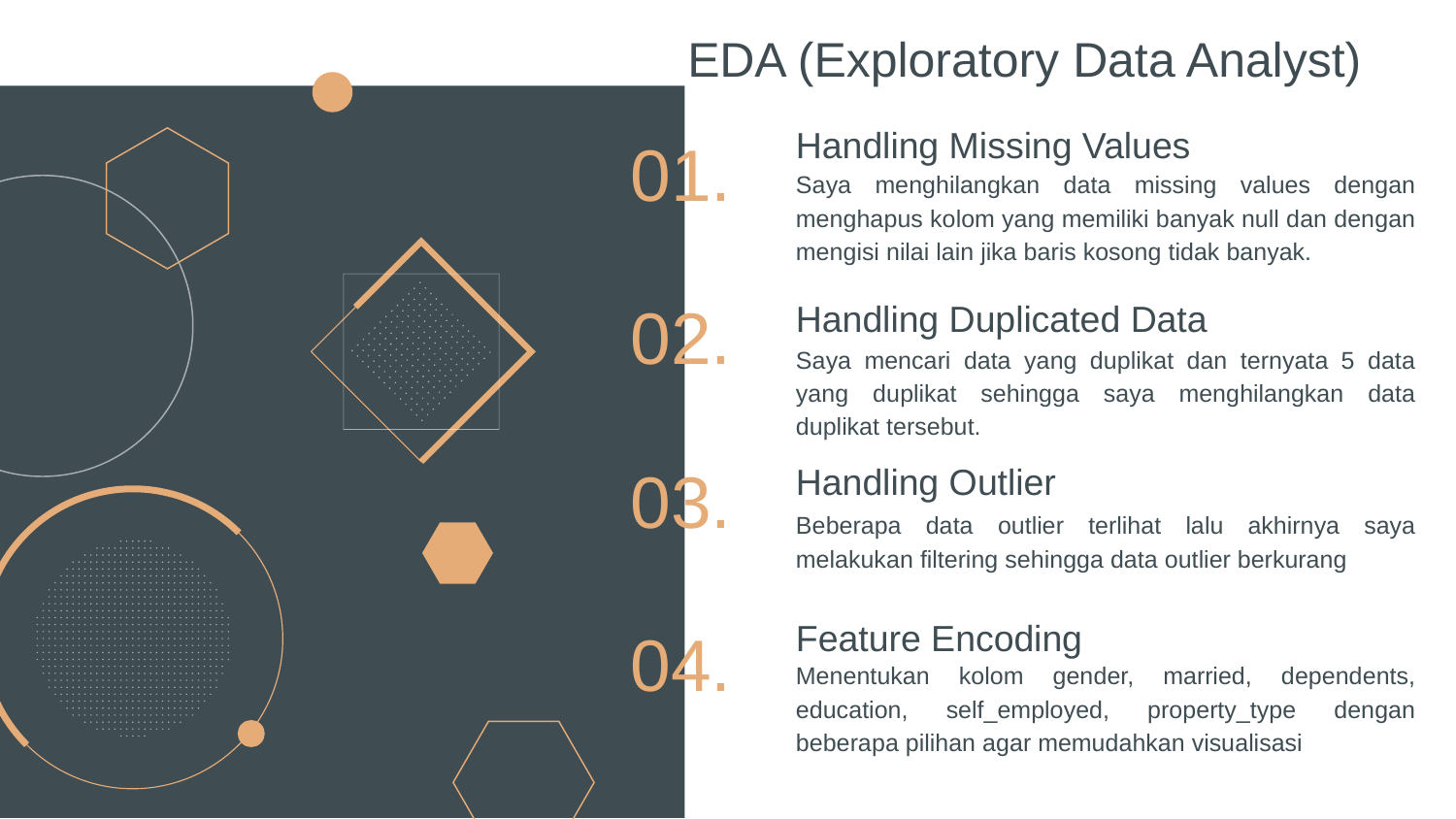

EDA (Exploratory Data Analyst)

Handling Missing Values
# 01.
Saya menghilangkan data missing values dengan menghapus kolom yang memiliki banyak null dan dengan mengisi nilai lain jika baris kosong tidak banyak.
Handling Duplicated Data
02.
Saya mencari data yang duplikat dan ternyata 5 data yang duplikat sehingga saya menghilangkan data duplikat tersebut.
Handling Outlier
03.
Beberapa data outlier terlihat lalu akhirnya saya melakukan filtering sehingga data outlier berkurang
Feature Encoding
04.
Menentukan kolom gender, married, dependents, education, self_employed, property_type dengan beberapa pilihan agar memudahkan visualisasi